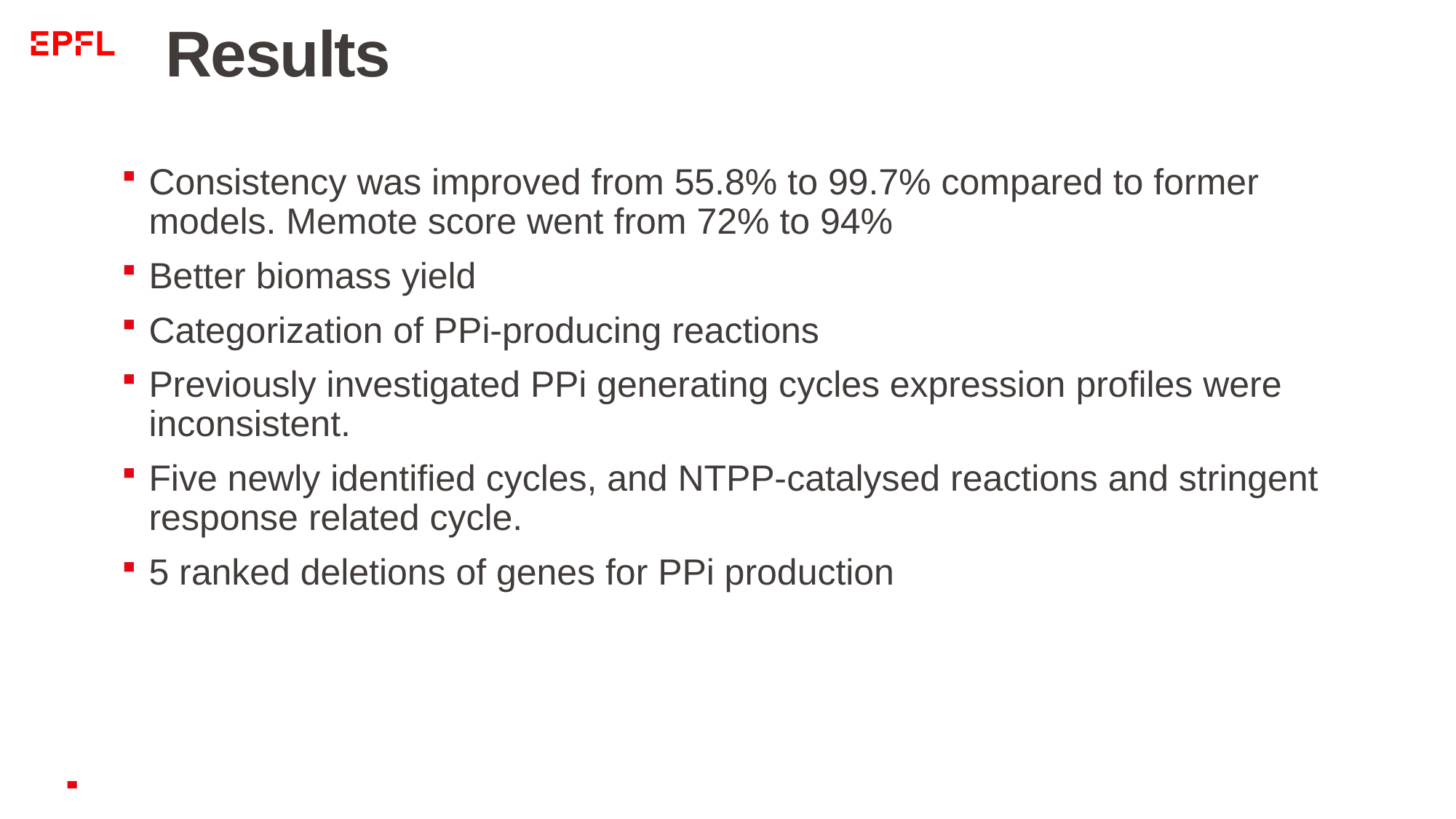

# Results
Consistency was improved from 55.8% to 99.7% compared to former models. Memote score went from 72% to 94%
Better biomass yield
Categorization of PPi-producing reactions
Previously investigated PPi generating cycles expression profiles were inconsistent.
Five newly identified cycles, and NTPP-catalysed reactions and stringent response related cycle.
5 ranked deletions of genes for PPi production